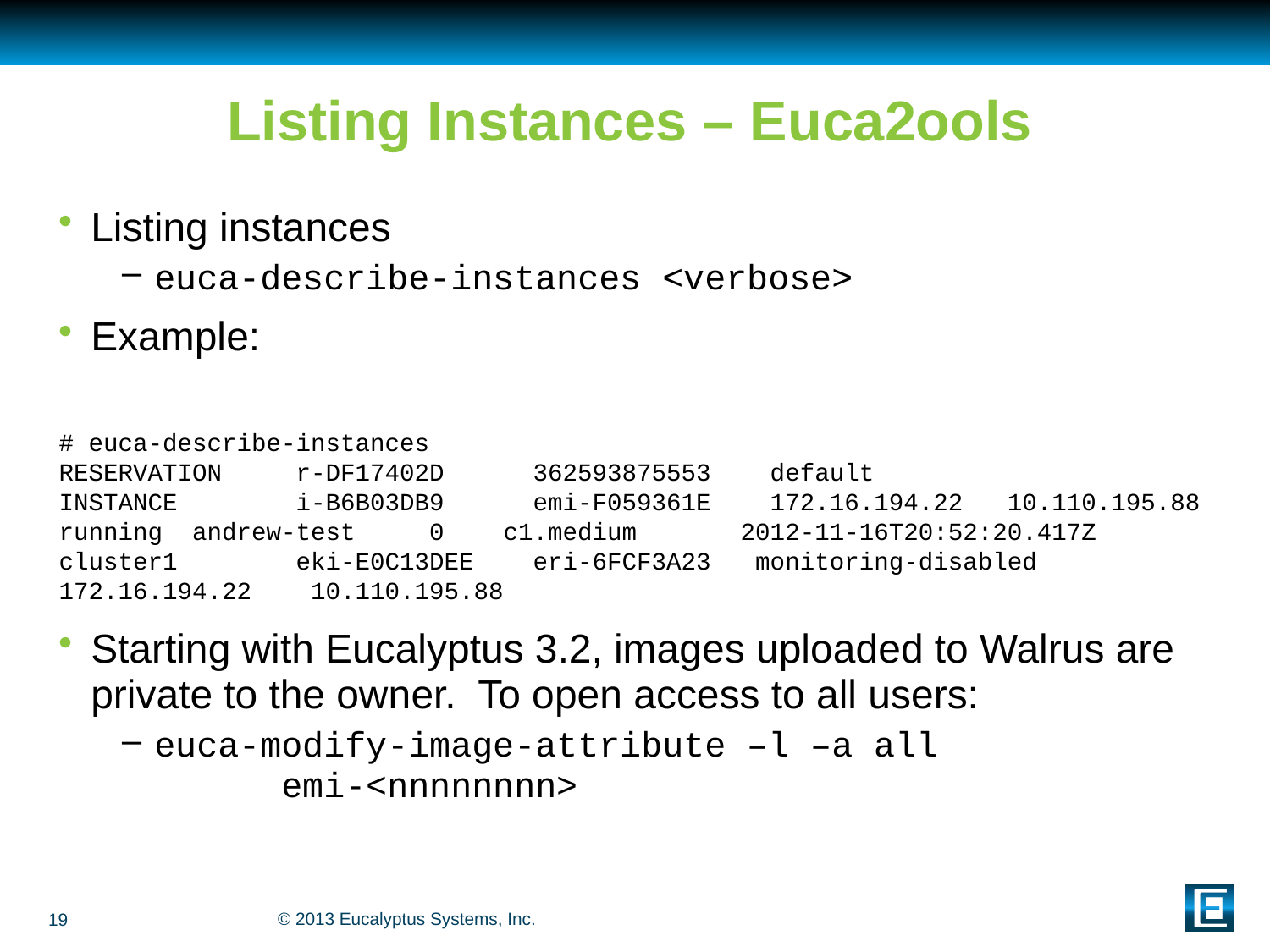

# Listing Instances – Euca2ools
Listing instances
euca-describe-instances <verbose>
Example:

Starting with Eucalyptus 3.2, images uploaded to Walrus are private to the owner.  To open access to all users:
euca-modify-image-attribute –l –a all              	emi-<nnnnnnnn>
# euca-describe-instances
RESERVATION     r-DF17402D      362593875553    default
INSTANCE        i-B6B03DB9      emi-F059361E    172.16.194.22   10.110.195.88
running  andrew-test     0    c1.medium       2012-11-16T20:52:20.417Z
cluster1        eki-E0C13DEE    eri-6FCF3A23   monitoring-disabled
172.16.194.22    10.110.195.88
19